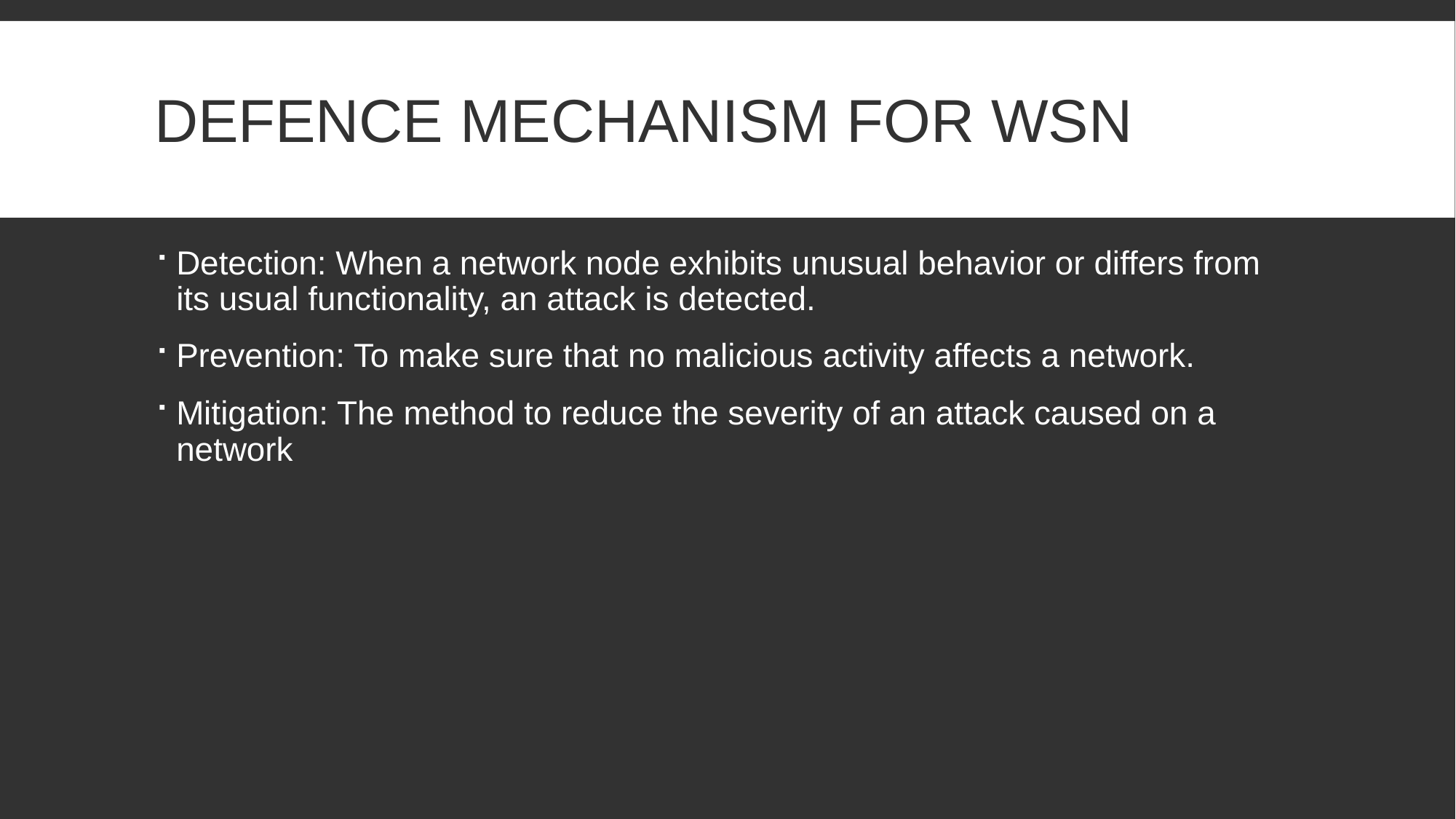

# Defence Mechanism for WSN
Detection: When a network node exhibits unusual behavior or differs from its usual functionality, an attack is detected.
Prevention: To make sure that no malicious activity affects a network.
Mitigation: The method to reduce the severity of an attack caused on a network